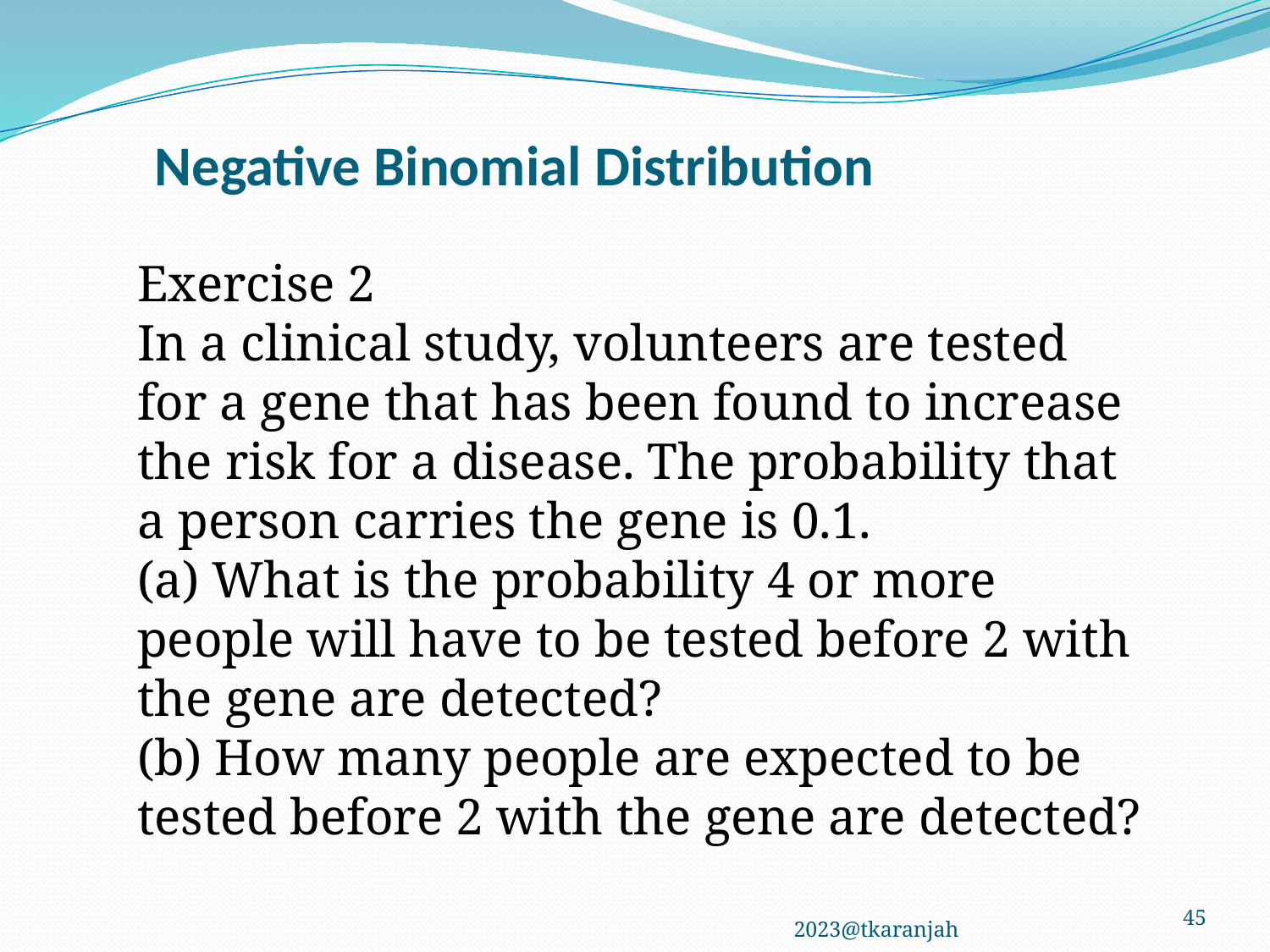

# Negative Binomial Distribution
Exercise 2
In a clinical study, volunteers are tested for a gene that has been found to increase the risk for a disease. The probability that a person carries the gene is 0.1.
(a) What is the probability 4 or more people will have to be tested before 2 with the gene are detected?
(b) How many people are expected to be tested before 2 with the gene are detected?
2023@tkaranjah
45